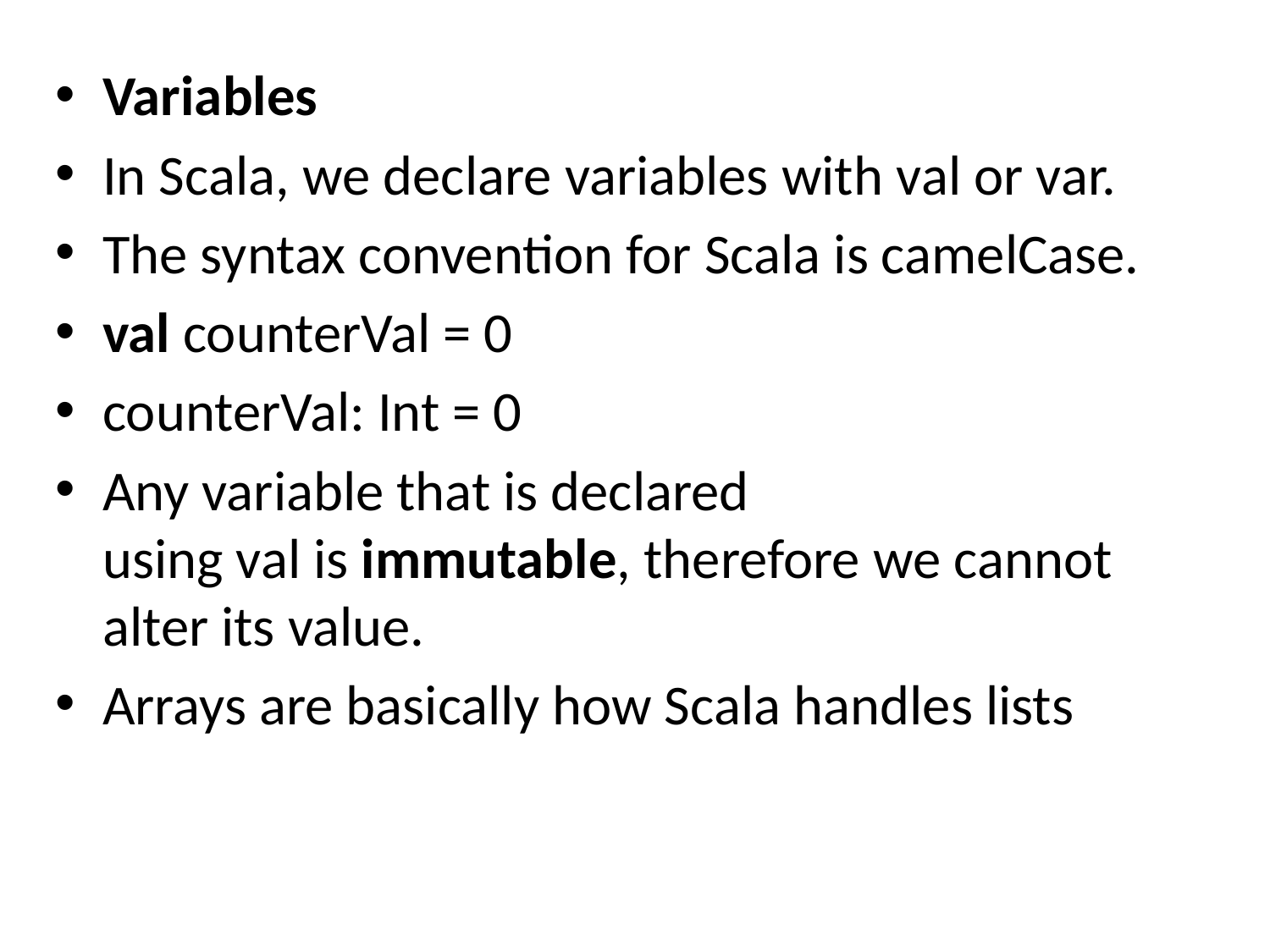

Variables
In Scala, we declare variables with val or var.
The syntax convention for Scala is camelCase.
val counterVal = 0
counterVal: Int = 0
Any variable that is declared using val is immutable, therefore we cannot alter its value.
Arrays are basically how Scala handles lists